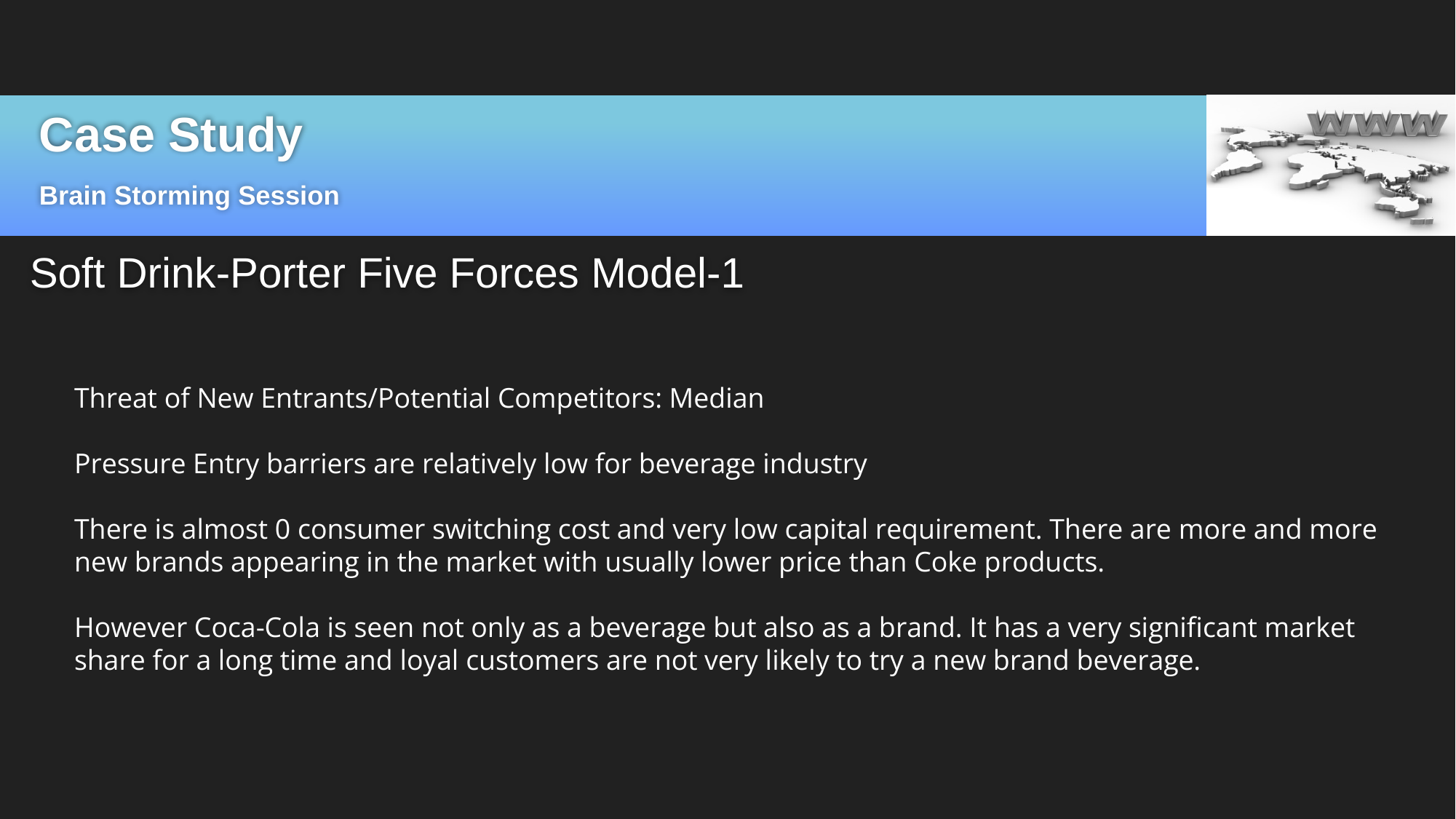

# Case Study
Brain Storming Session
Soft Drink-Porter Five Forces Model-1
Threat of New Entrants/Potential Competitors: Median

Pressure Entry barriers are relatively low for beverage industry

There is almost 0 consumer switching cost and very low capital requirement. There are more and more new brands appearing in the market with usually lower price than Coke products.

However Coca-Cola is seen not only as a beverage but also as a brand. It has a very significant market share for a long time and loyal customers are not very likely to try a new brand beverage.